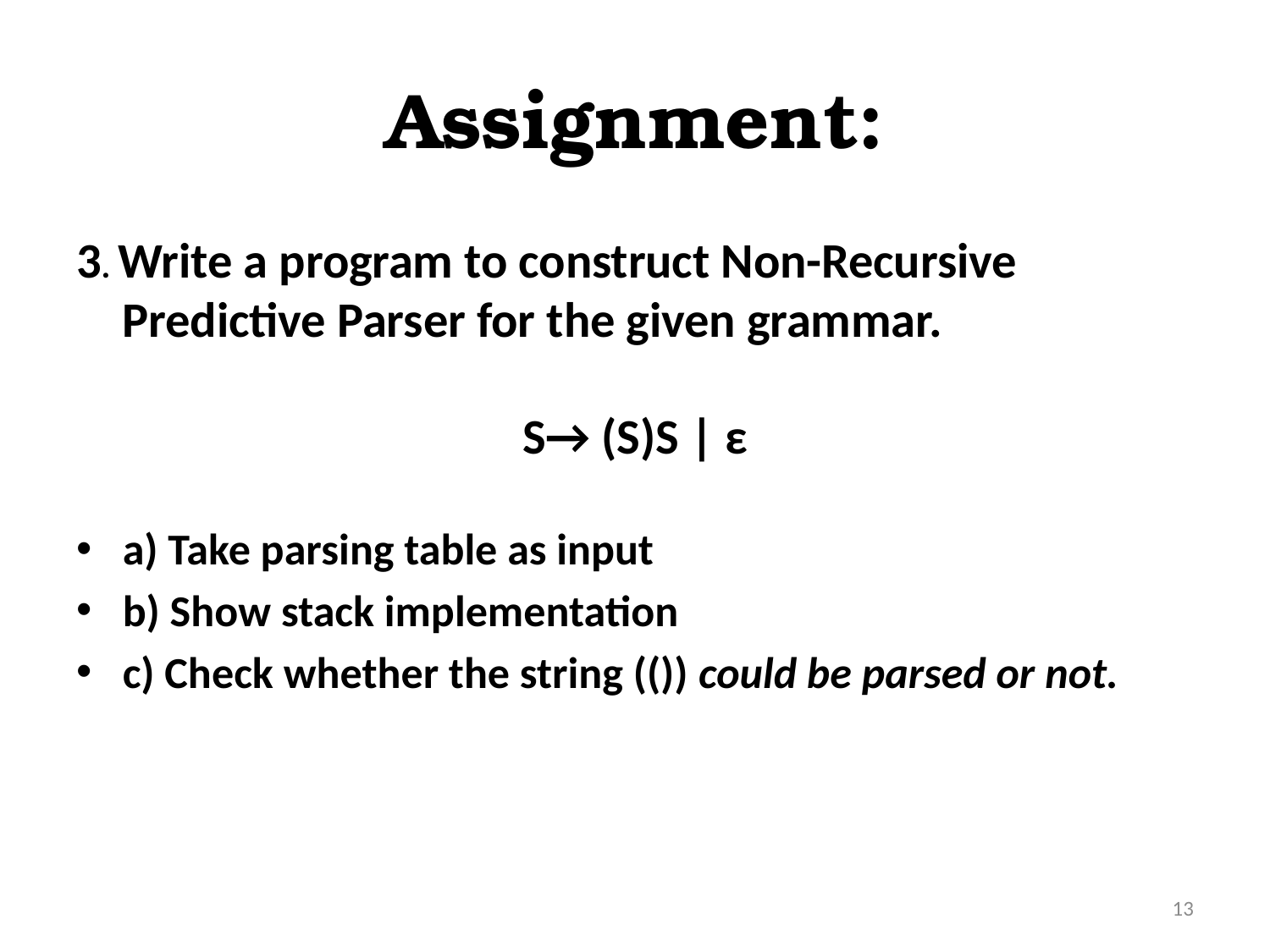

# Assignment:
3. Write a program to construct Non-Recursive Predictive Parser for the given grammar.

S→ (S)S | ε

a) Take parsing table as input
b) Show stack implementation
c) Check whether the string (()) could be parsed or not.

13